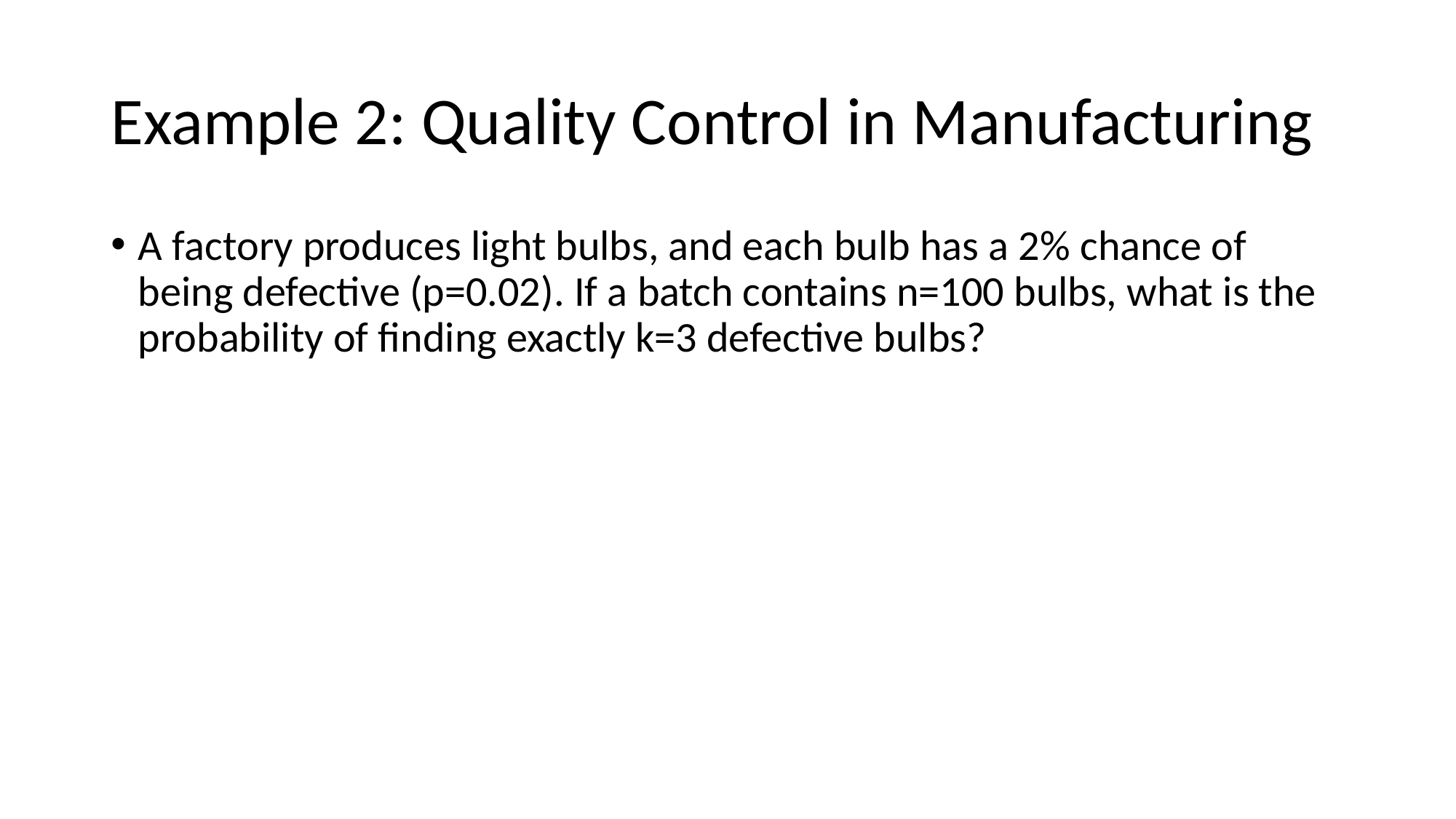

# Example 2: Quality Control in Manufacturing
A factory produces light bulbs, and each bulb has a 2% chance of being defective (p=0.02). If a batch contains n=100 bulbs, what is the probability of finding exactly k=3 defective bulbs?